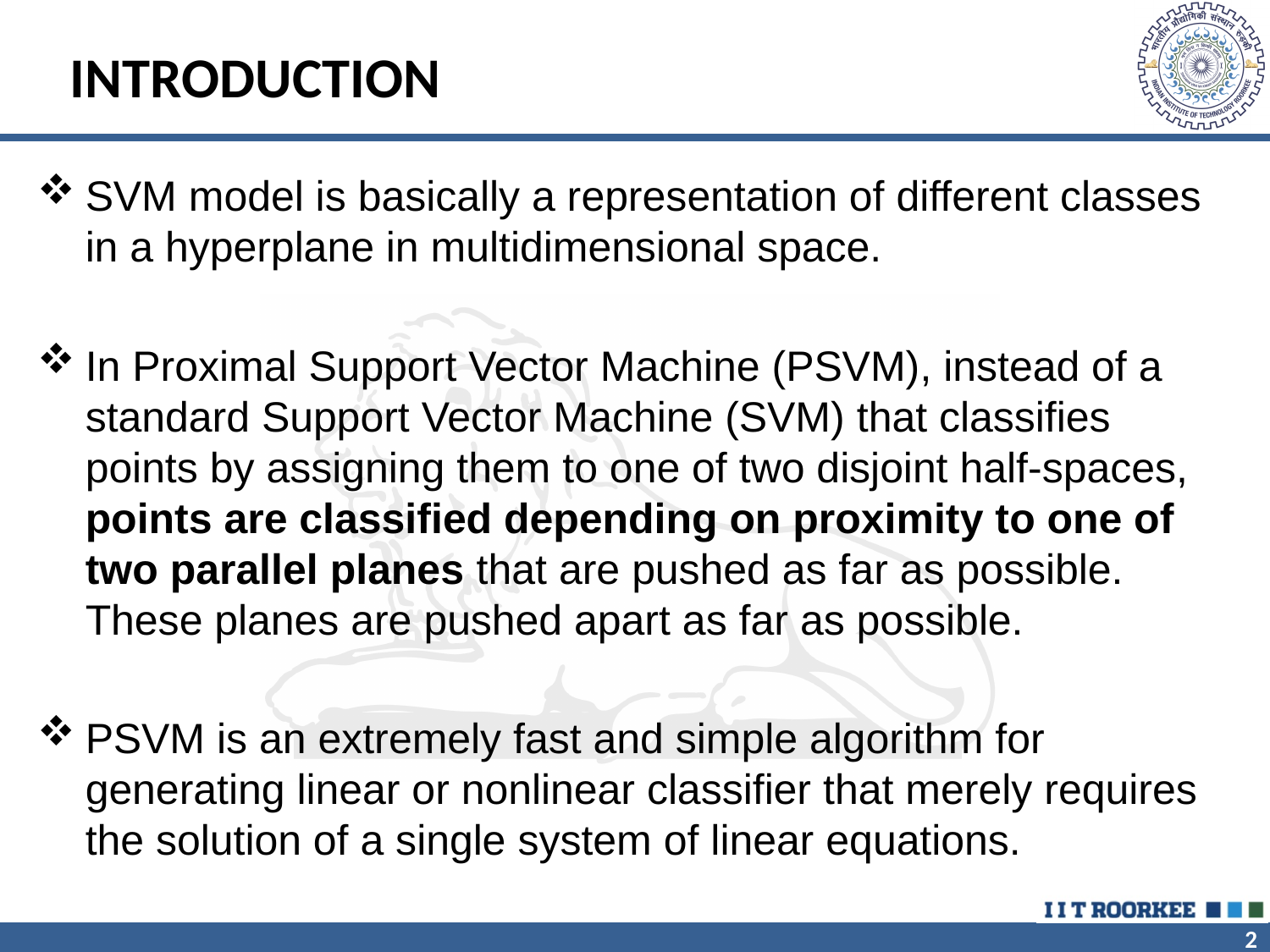

# INTRODUCTION
SVM model is basically a representation of different classes in a hyperplane in multidimensional space.

In Proximal Support Vector Machine (PSVM), instead of a standard Support Vector Machine (SVM) that classifies points by assigning them to one of two disjoint half-spaces, points are classified depending on proximity to one of two parallel planes that are pushed as far as possible. These planes are pushed apart as far as possible.

PSVM is an extremely fast and simple algorithm for generating linear or nonlinear classifier that merely requires the solution of a single system of linear equations.